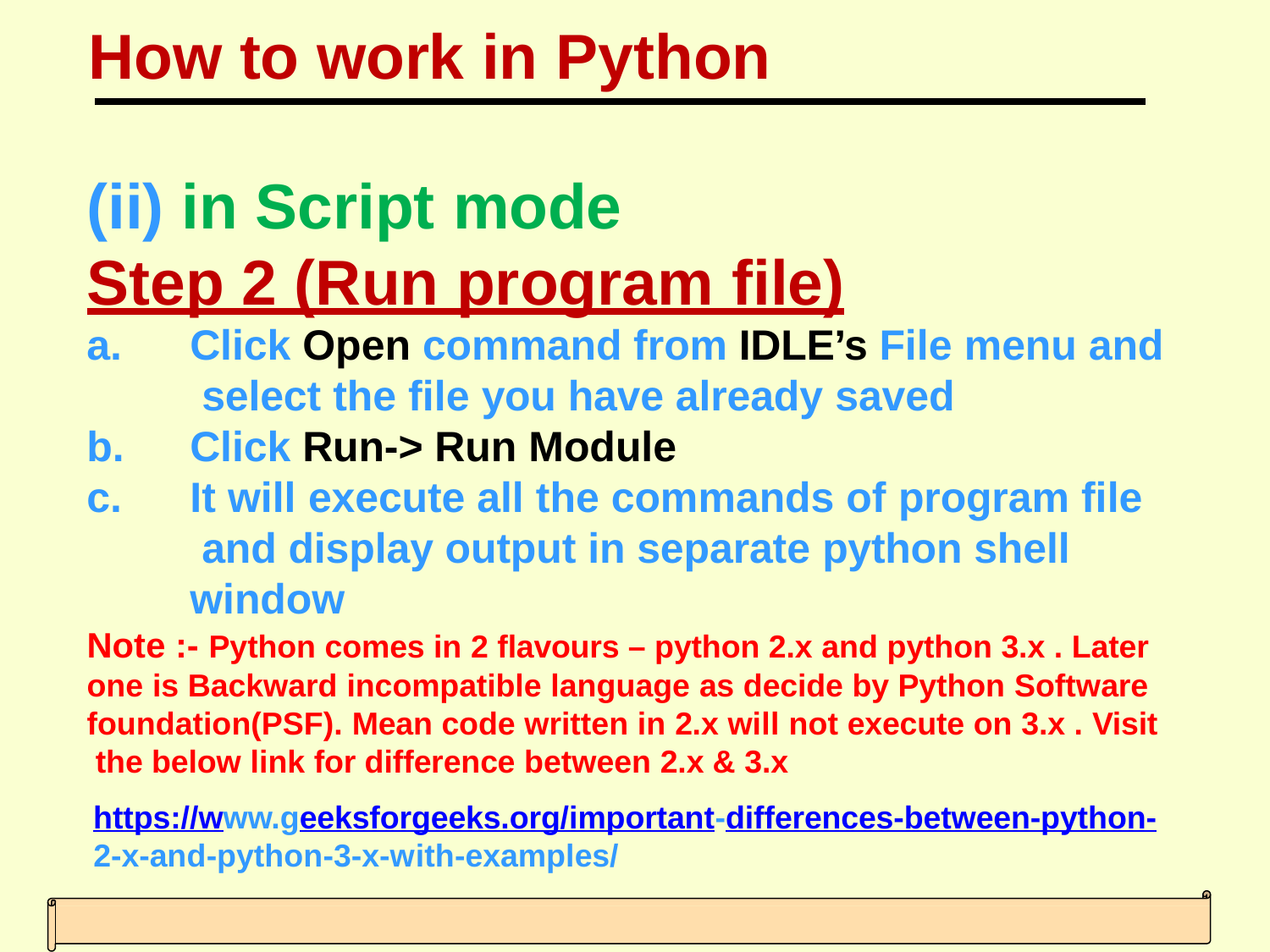

# How to work in Python

(ii) in Script mode
Step 2 (Run program file)
Click Open command from IDLE’s File menu and  select the file you have already saved
Click Run-> Run Module
It will execute all the commands of program file  and display output in separate python shell  window
Note :- Python comes in 2 flavours – python 2.x and python 3.x . Later  one is Backward incompatible language as decide by Python Software  foundation(PSF). Mean code written in 2.x will not execute on 3.x . Visit  the below link for difference between 2.x & 3.x
https://www.geeksforgeeks.org/important-differences-between-python-
2-x-and-python-3-x-with-examples/